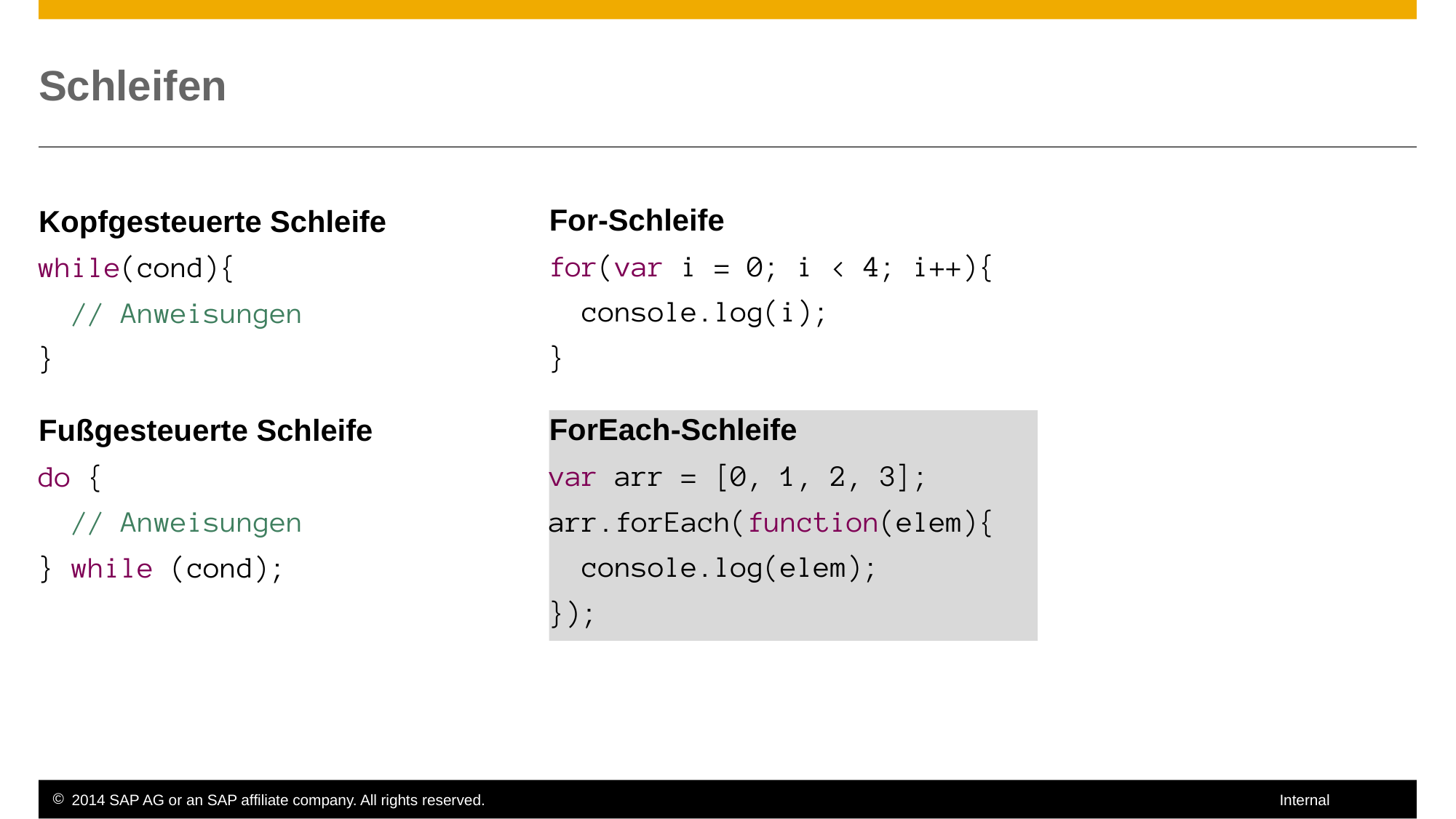

# Schleifen
For-Schleife
for(var i = 0; i < 4; i++){
  console.log(i);
}
Kopfgesteuerte Schleife
while(cond){
  // Anweisungen
}
Fußgesteuerte Schleife
do {
  // Anweisungen
} while (cond);
ForEach-Schleife
var arr = [0, 1, 2, 3];
arr.forEach(function(elem){
  console.log(elem);
});